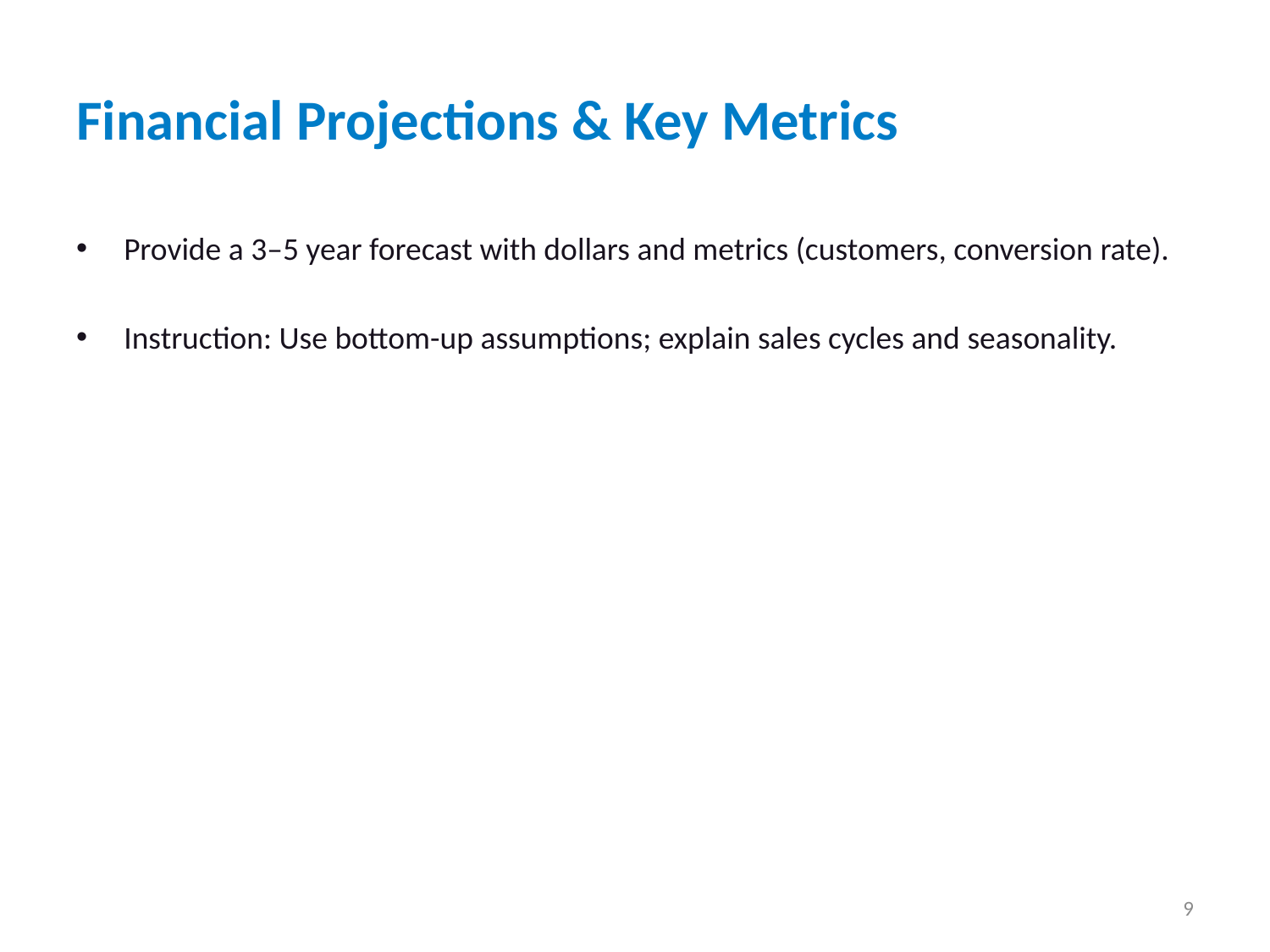

# Financial Projections & Key Metrics
Provide a 3–5 year forecast with dollars and metrics (customers, conversion rate).

Instruction: Use bottom-up assumptions; explain sales cycles and seasonality.
9